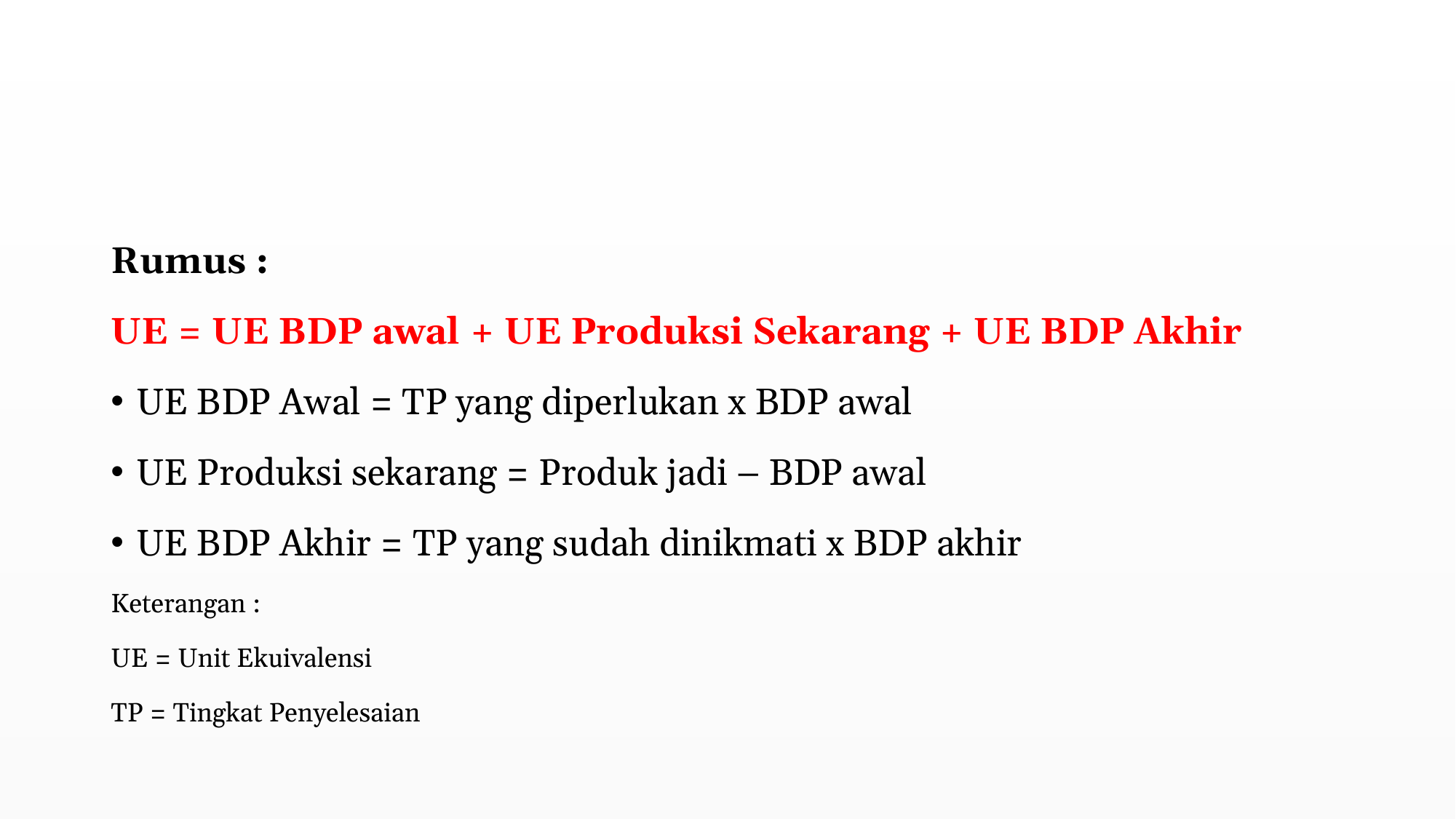

#
Rumus :
UE = UE BDP awal + UE Produksi Sekarang + UE BDP Akhir
UE BDP Awal = TP yang diperlukan x BDP awal
UE Produksi sekarang = Produk jadi – BDP awal
UE BDP Akhir = TP yang sudah dinikmati x BDP akhir
Keterangan :
UE = Unit Ekuivalensi
TP = Tingkat Penyelesaian